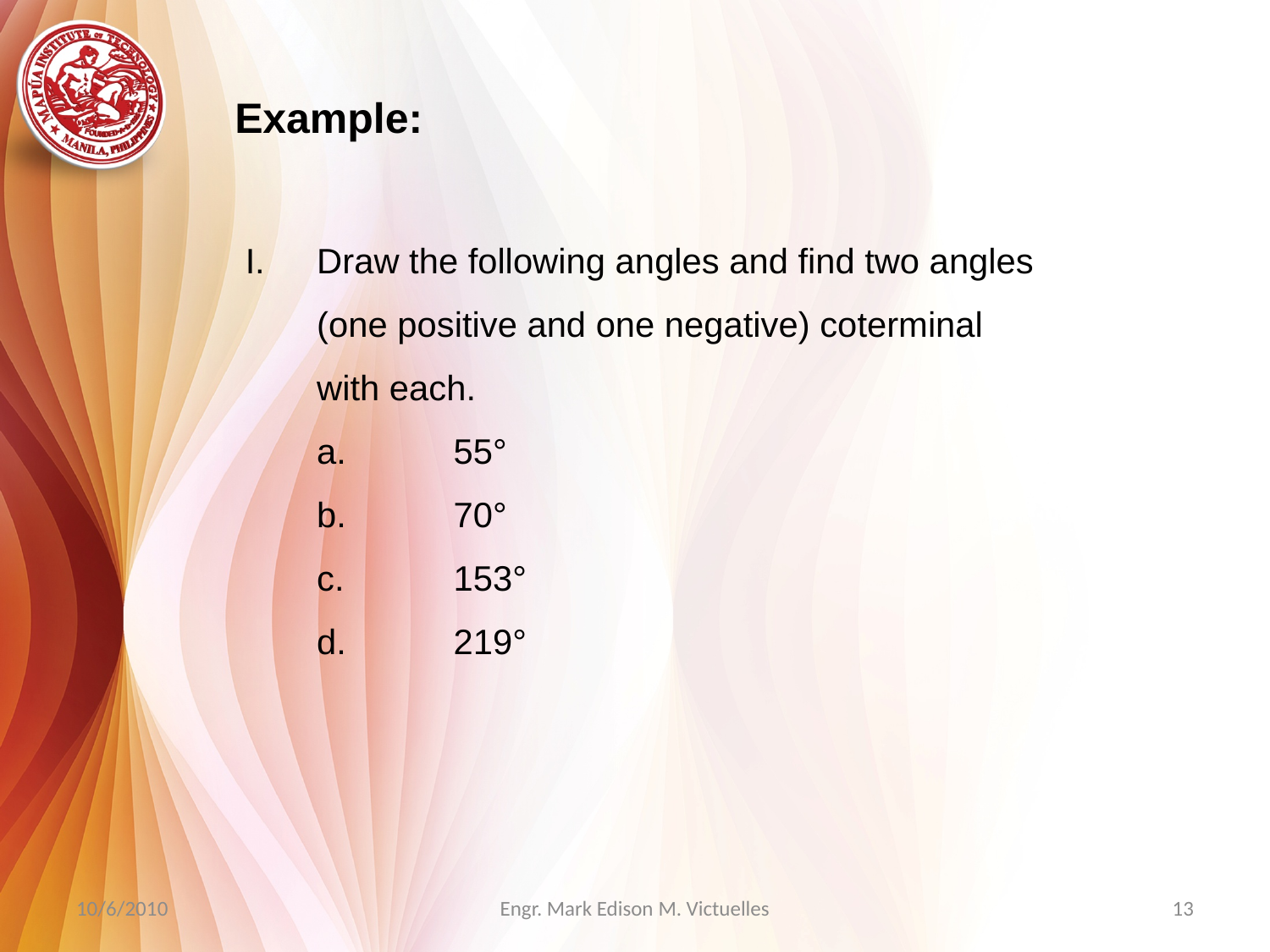

Example:
Draw the following angles and find two angles (one positive and one negative) coterminal with each.
	a.	 55°
	b.	 70°
	c.	 153°
	d.	 219°
10/6/2010
Engr. Mark Edison M. Victuelles
13